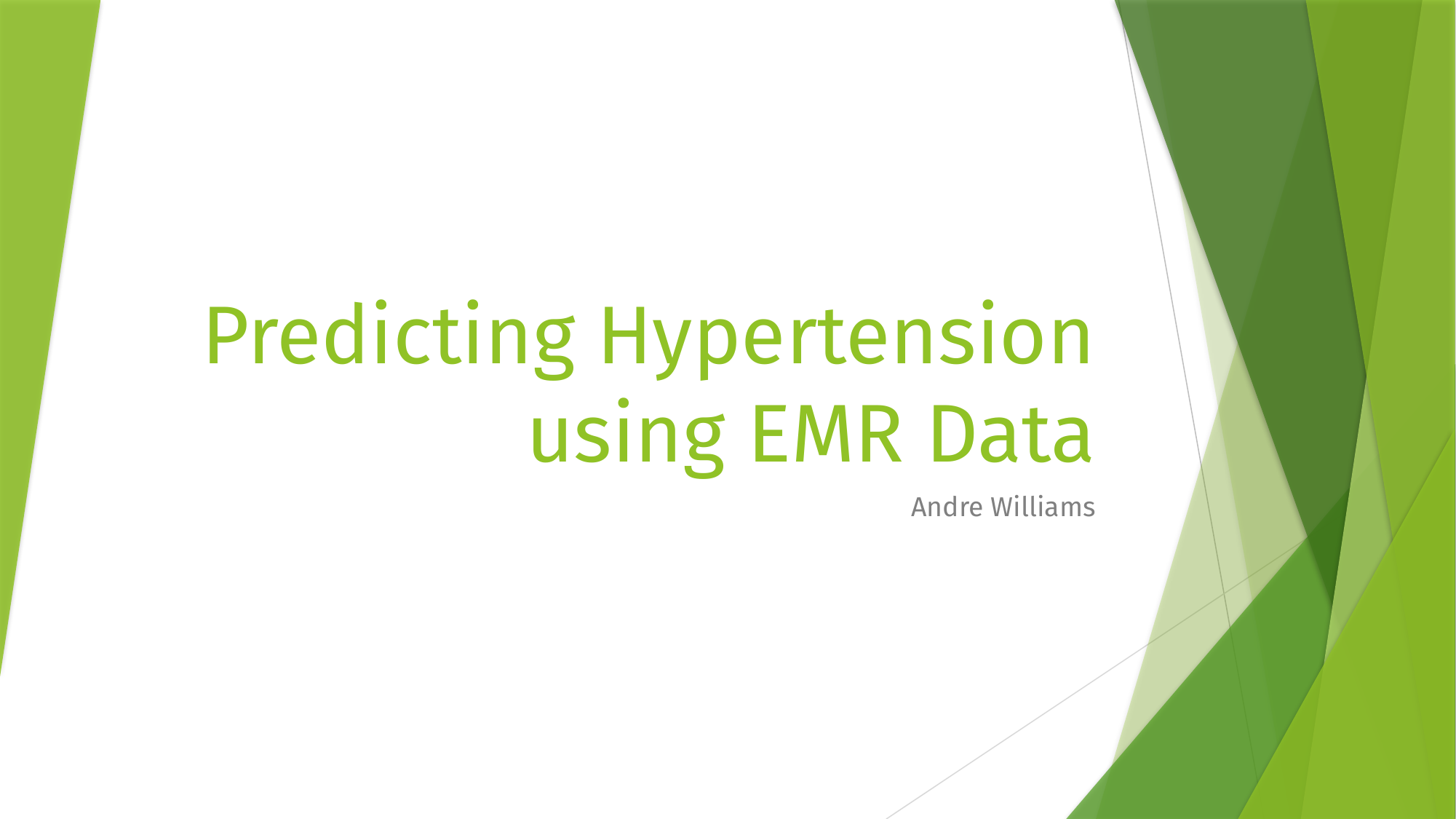

# Predicting Hypertension using EMR Data
Andre Williams